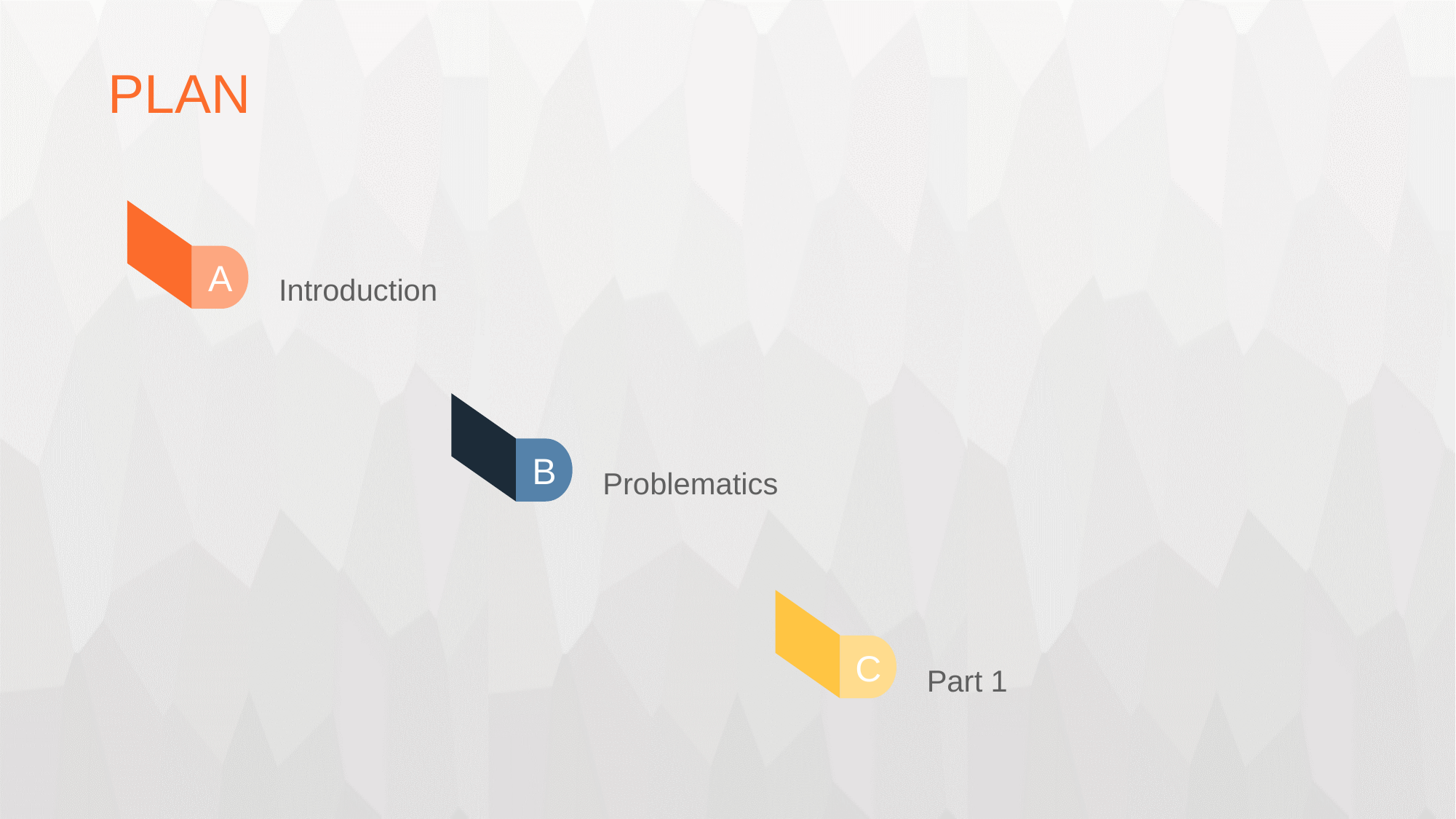

PLAN

Introduction
A

Problematics
B

Part 1
C